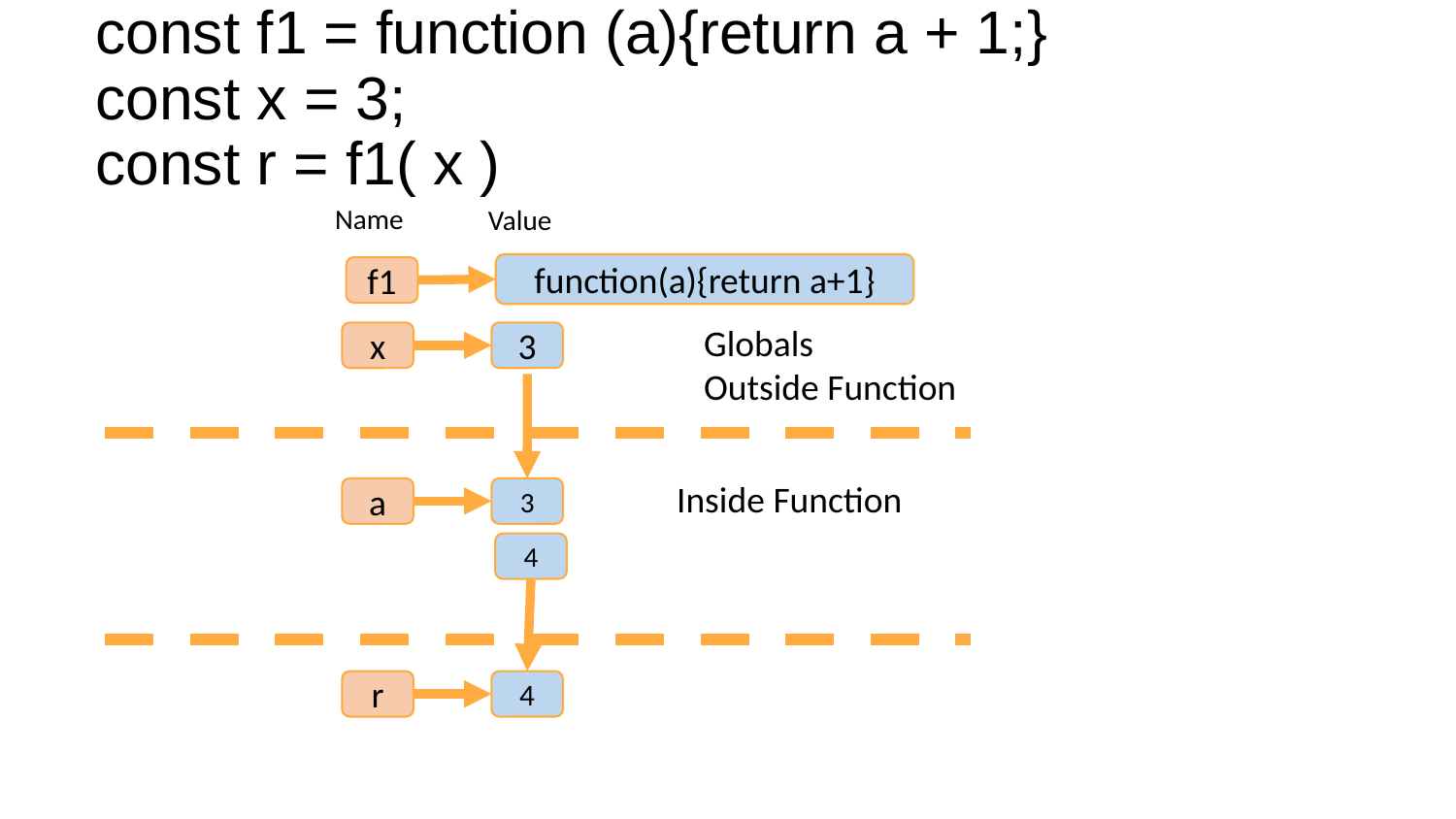

# const f1 = function (a){return a + 1;} const x = 3; const r = f1( x )
Name
Value
function(a){return a+1}
f1
Globals
Outside Function
x
3
Inside Function
a
3
4
r
4